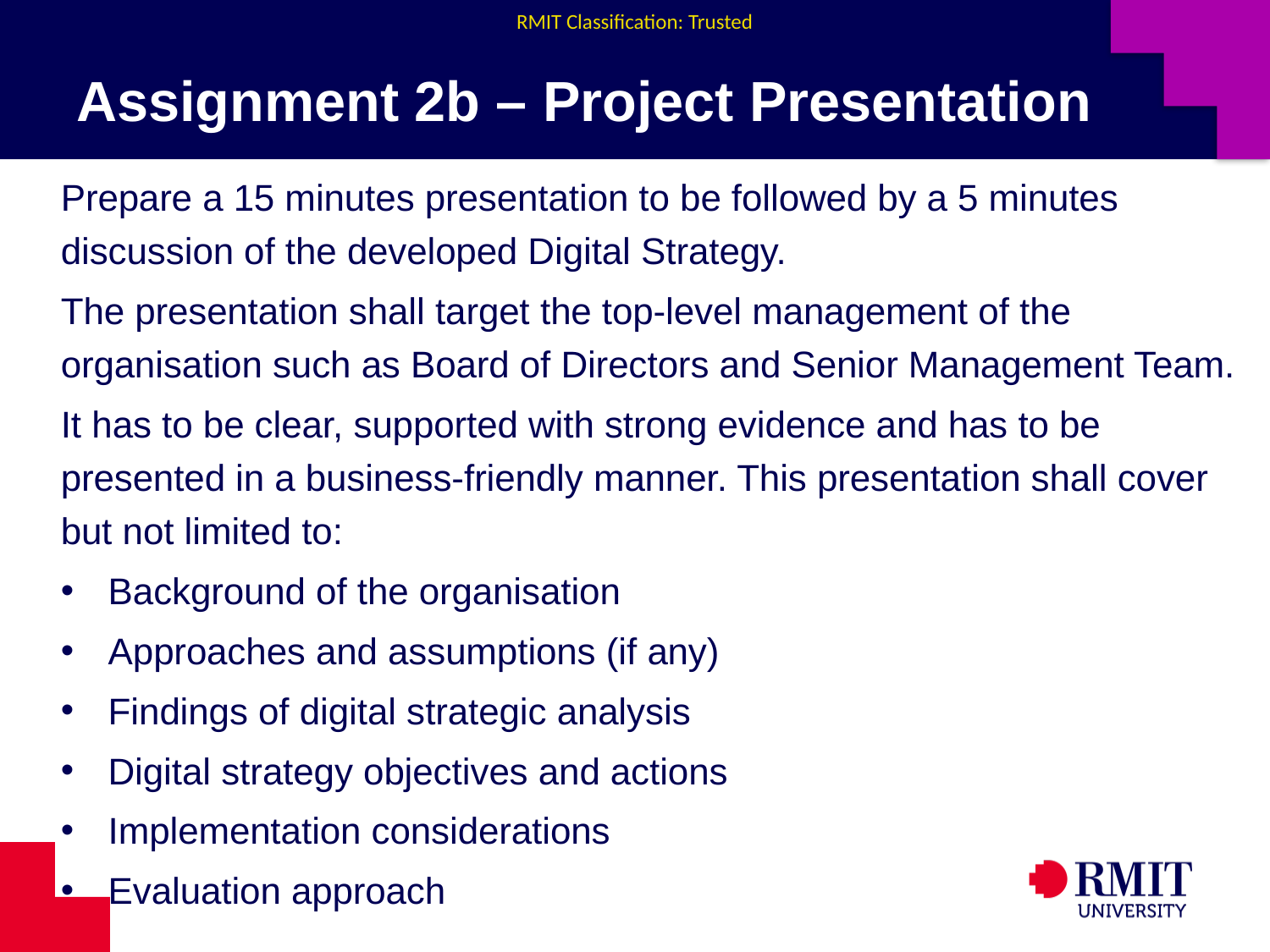

# Assignment 2b – Project Presentation
Prepare a 15 minutes presentation to be followed by a 5 minutes discussion of the developed Digital Strategy.
The presentation shall target the top-level management of the organisation such as Board of Directors and Senior Management Team.
It has to be clear, supported with strong evidence and has to be presented in a business-friendly manner. This presentation shall cover but not limited to:
Background of the organisation
Approaches and assumptions (if any)
Findings of digital strategic analysis
Digital strategy objectives and actions
Implementation considerations
Evaluation approach